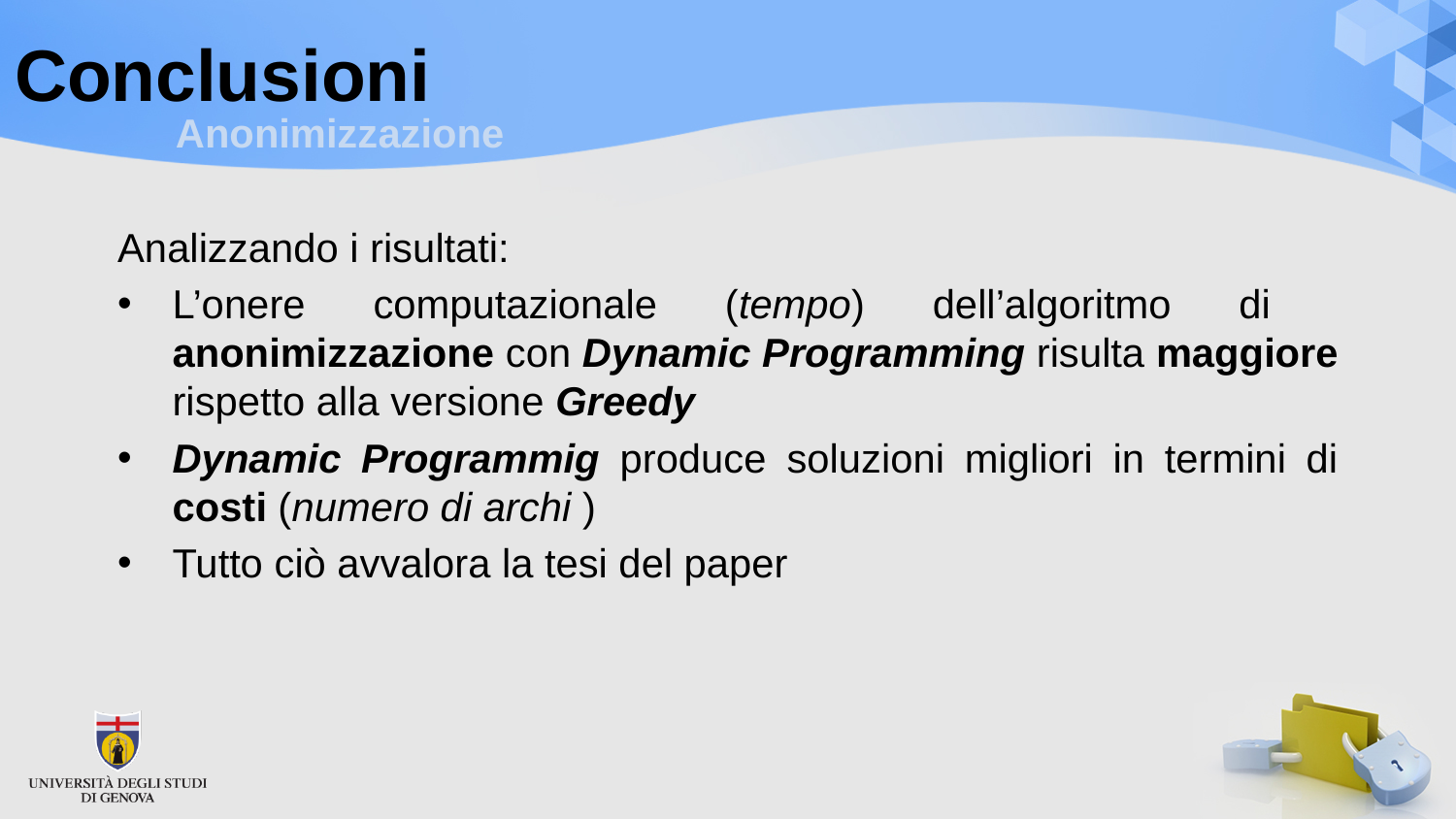

# Conclusioni
Anonimizzazione
Analizzando i risultati:
L’onere computazionale (tempo) dell’algoritmo di  anonimizzazione con Dynamic Programming risulta maggiore rispetto alla versione Greedy
Dynamic Programmig produce soluzioni migliori in termini di costi (numero di archi )
Tutto ciò avvalora la tesi del paper